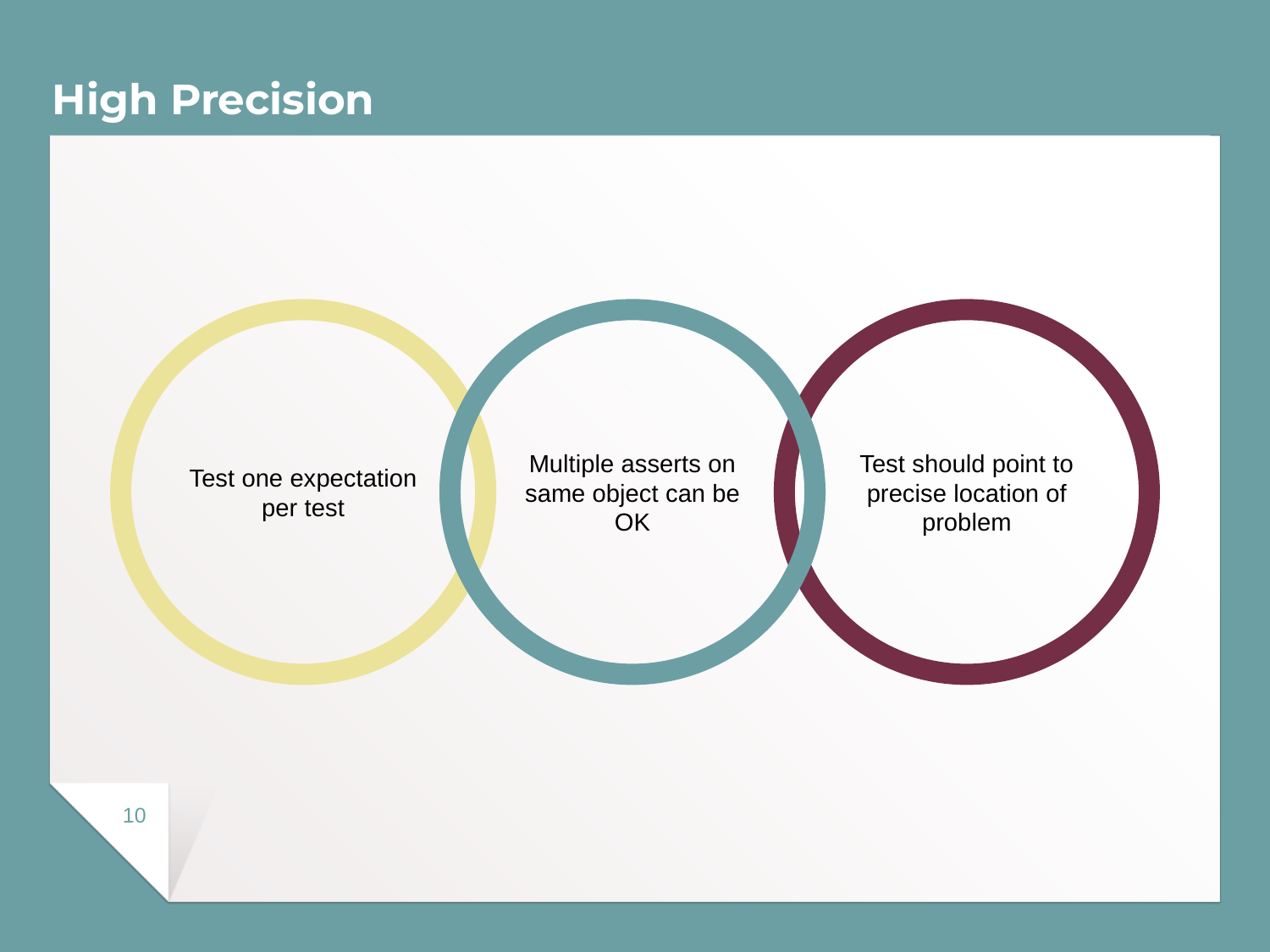

# High Precision
Test one expectation per test
Multiple asserts on same object can be OK
Test should point to
precise location of
problem
10